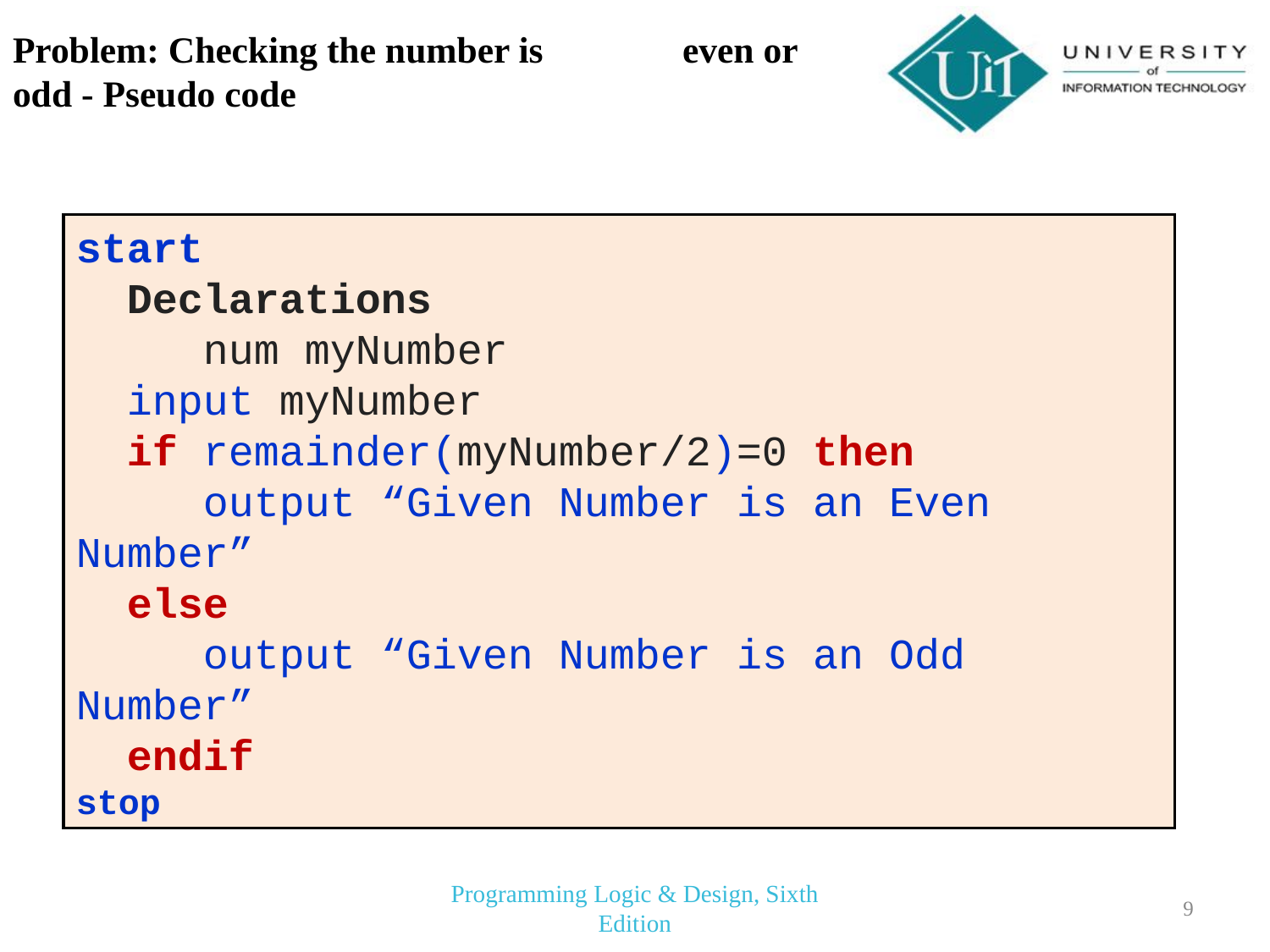

# Problem: Checking the number is               even or odd - Pseudo code
start
  Declarations
     num myNumber
  input myNumber
  if remainder(myNumber/2)=0 then
     output “Given Number is an Even Number”
  else
     output “Given Number is an Odd Number”
  endif
stop
Programming Logic & Design, Sixth Edition
9